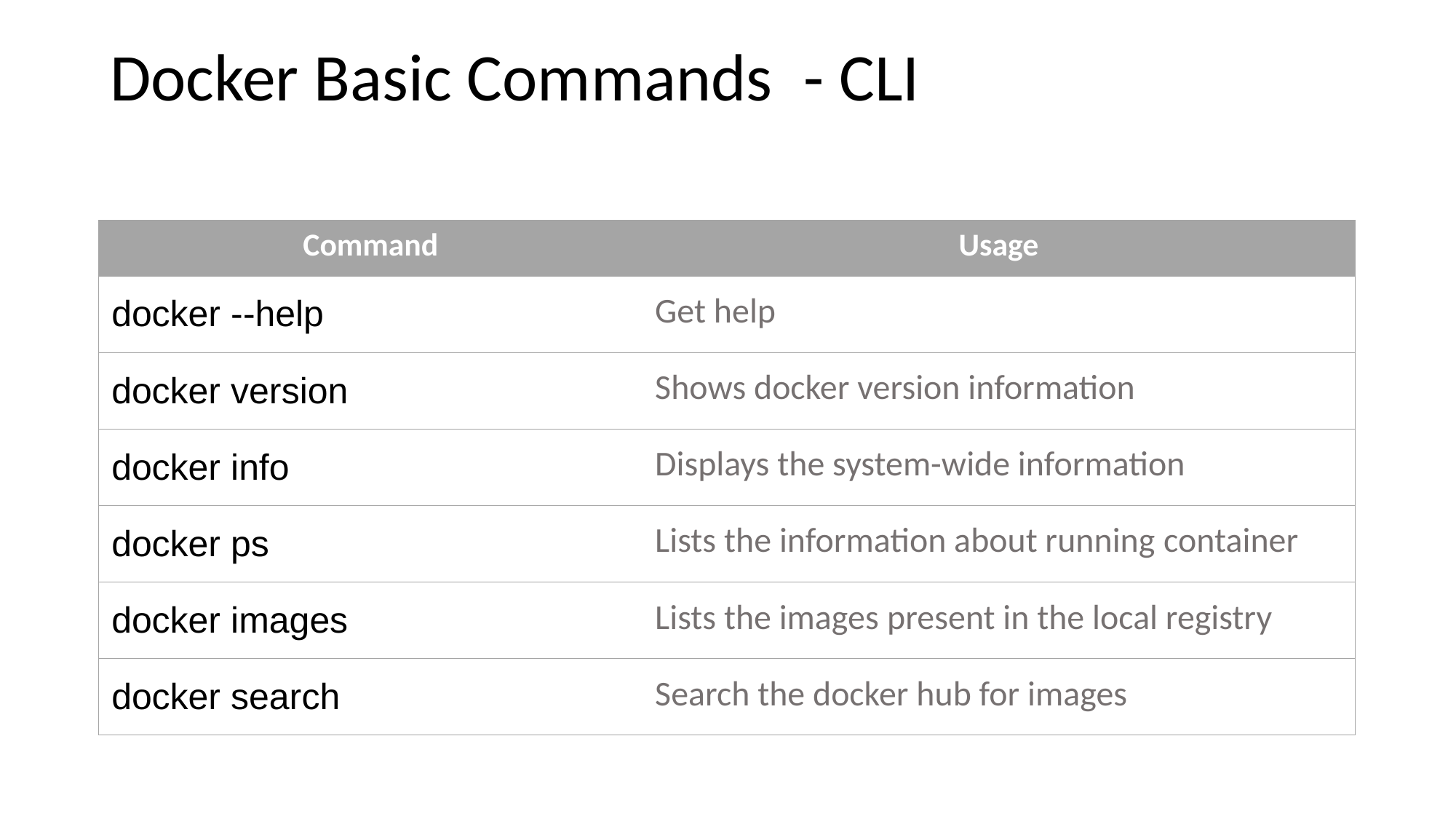

# Docker Basic Commands  - CLI
| Command | Usage |
| --- | --- |
| docker --help | Get help |
| docker version | Shows docker version information |
| docker info | Displays the system-wide information |
| docker ps | Lists the information about running container |
| docker images | Lists the images present in the local registry |
| docker search | Search the docker hub for images |